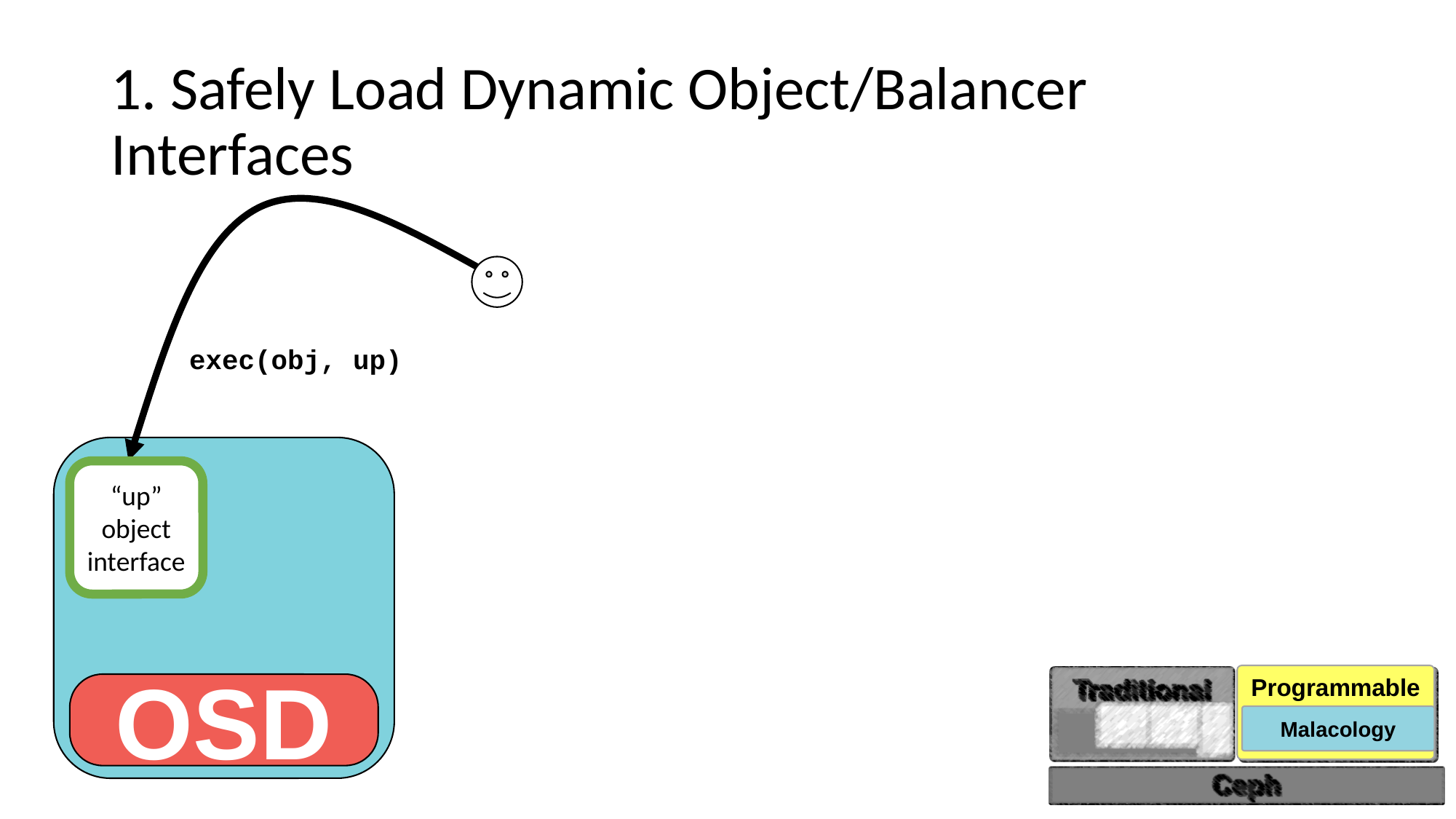

# 1. Safely Load Dynamic Object/Balancer Interfaces

exec(obj, up)

OSD
“up”
object interface